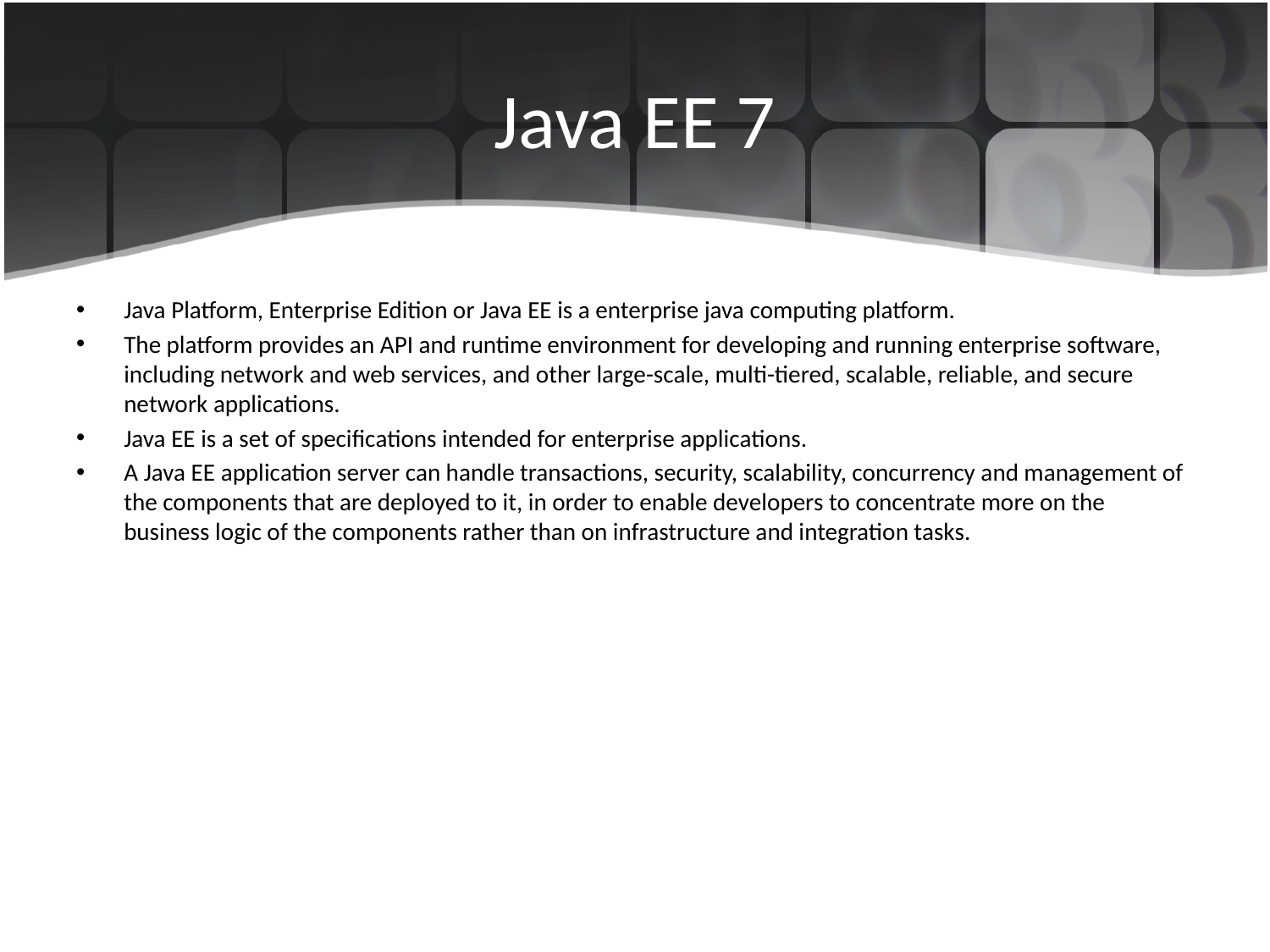

# Java EE 7
Java Platform, Enterprise Edition or Java EE is a enterprise java computing platform.
The platform provides an API and runtime environment for developing and running enterprise software, including network and web services, and other large-scale, multi-tiered, scalable, reliable, and secure network applications.
Java EE is a set of specifications intended for enterprise applications.
A Java EE application server can handle transactions, security, scalability, concurrency and management of the components that are deployed to it, in order to enable developers to concentrate more on the business logic of the components rather than on infrastructure and integration tasks.